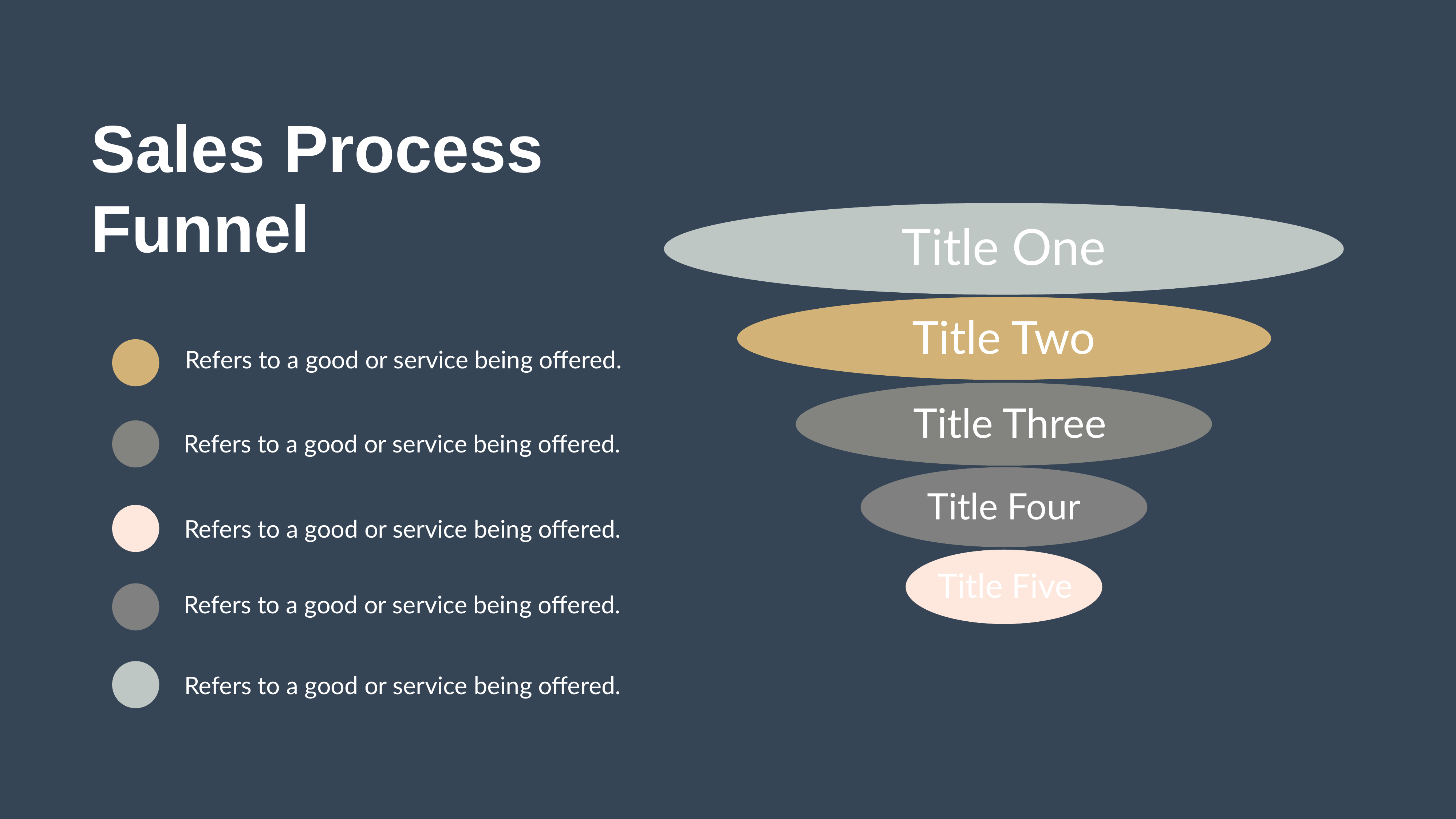

Sales Process
Funnel

Title One

Title Two

Refers to a good or service being offered.

Title Three

Refers to a good or service being offered.

Title Four

Refers to a good or service being offered.

Title Five

Refers to a good or service being offered.

Refers to a good or service being offered.